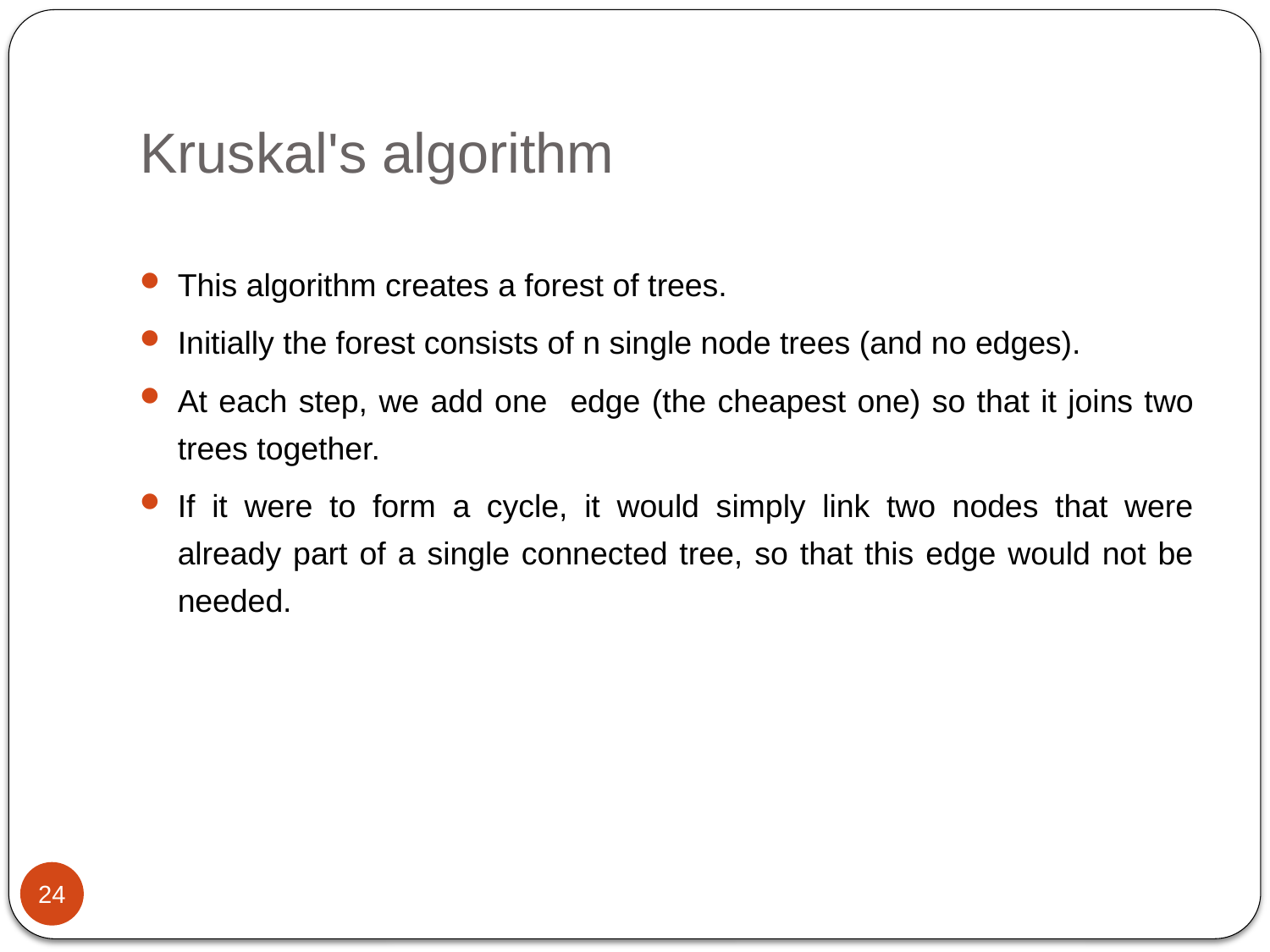

# Kruskal's algorithm

This algorithm creates a forest of trees.
Initially the forest consists of n single node trees (and no edges).
At each step, we add one  edge (the cheapest one) so that it joins two trees together.
If it were to form a cycle, it would simply link two nodes that were already part of a single connected tree, so that this edge would not be needed.

24